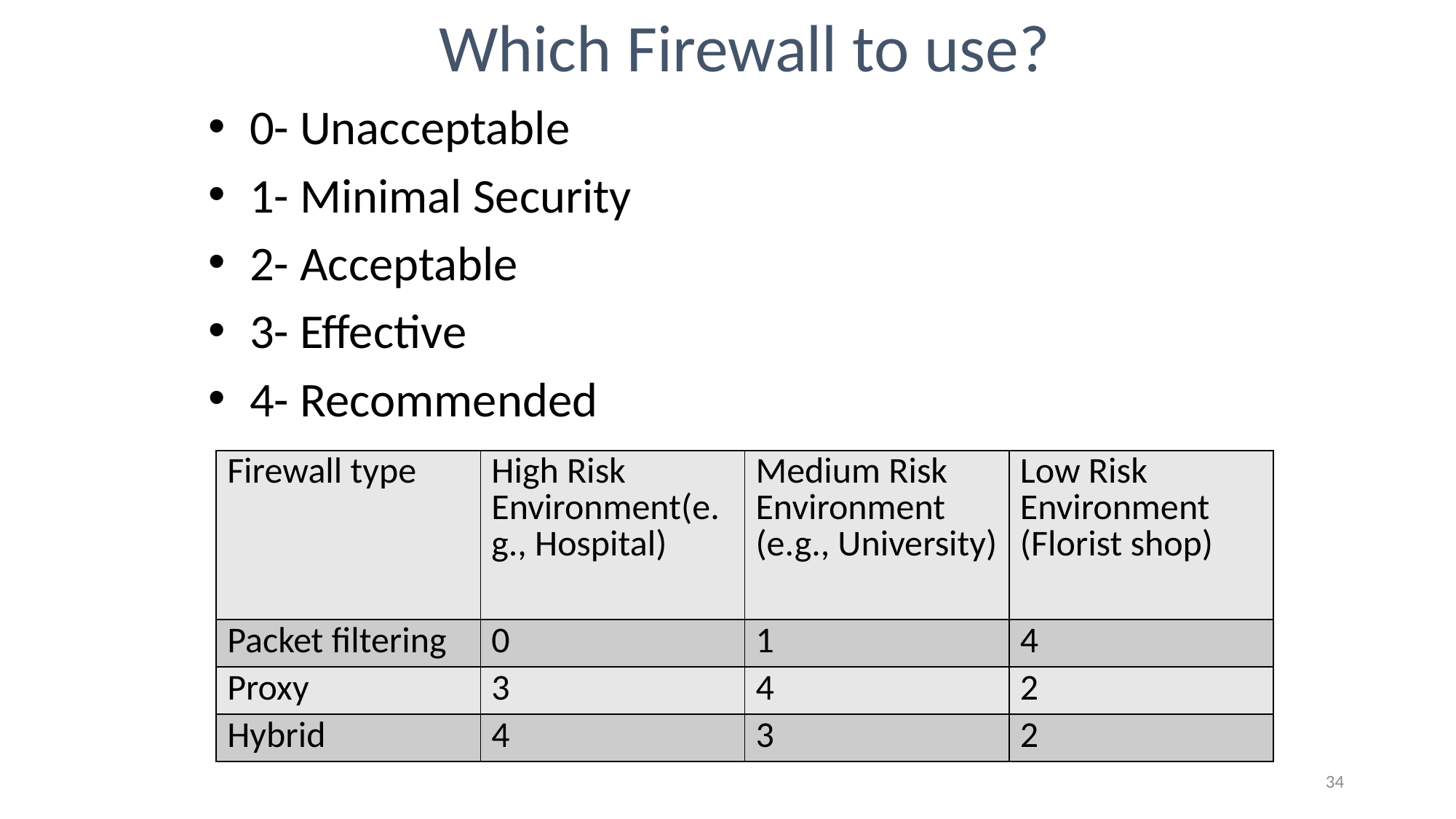

Which Firewall to use?
0- Unacceptable
1- Minimal Security
2- Acceptable
3- Effective
4- Recommended

| Firewall type | High Risk Environment(e.g., Hospital) | Medium Risk Environment (e.g., University) | Low Risk Environment (Florist shop) |
| --- | --- | --- | --- |
| Packet filtering | 0 | 1 | 4 |
| Proxy | 3 | 4 | 2 |
| Hybrid | 4 | 3 | 2 |
34